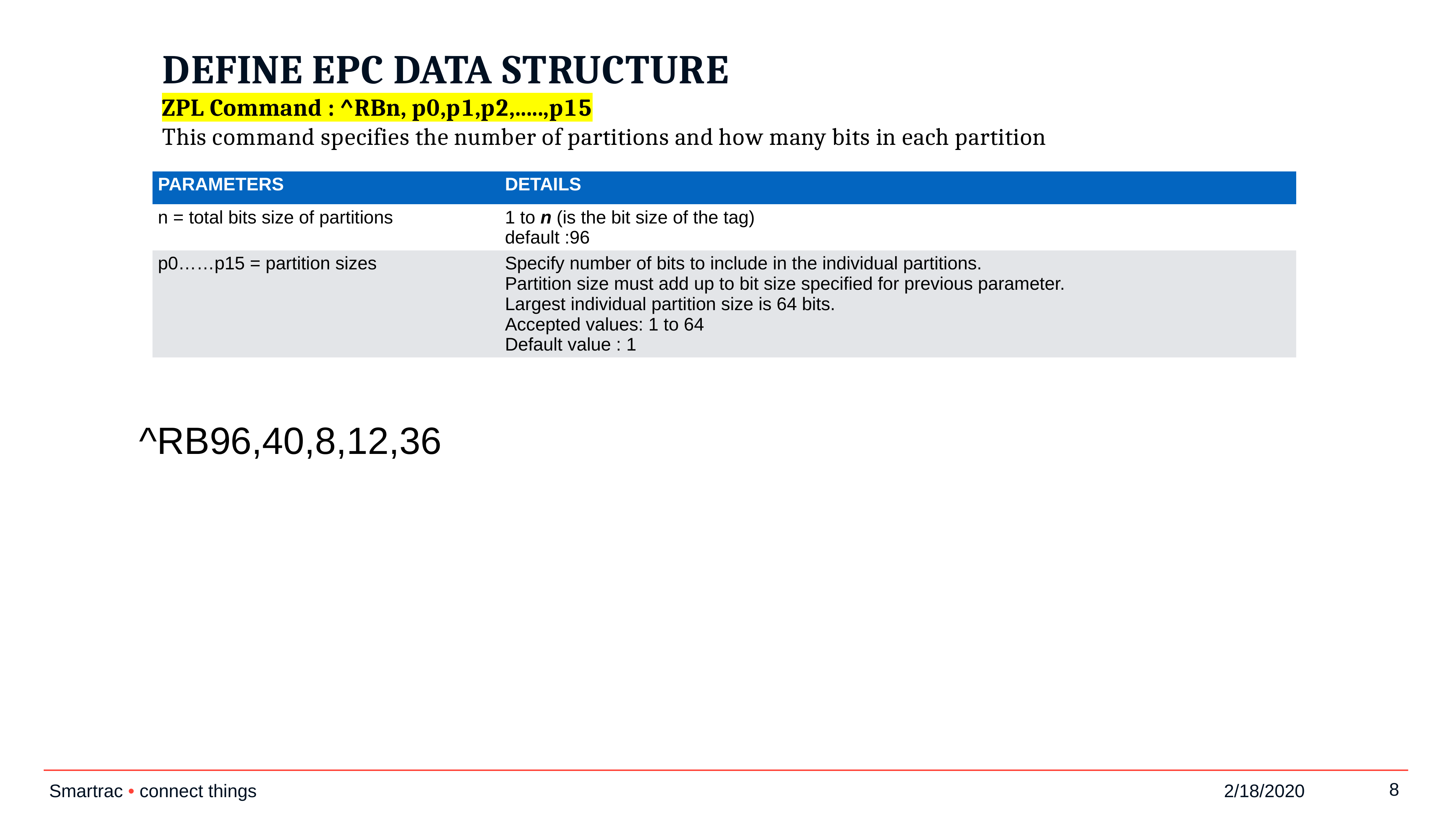

DEFINE EPC DATA STRUCTURE
ZPL Command : ^RBn, p0,p1,p2,.....,p15
This command specifies the number of partitions and how many bits in each partition
| PARAMETERS | DETAILS |
| --- | --- |
| n = total bits size of partitions | 1 to n (is the bit size of the tag) default :96 |
| p0……p15 = partition sizes | Specify number of bits to include in the individual partitions. Partition size must add up to bit size specified for previous parameter. Largest individual partition size is 64 bits. Accepted values: 1 to 64 Default value : 1 |
^RB96,40,8,12,36
8
2/18/2020
Smartrac • connect things